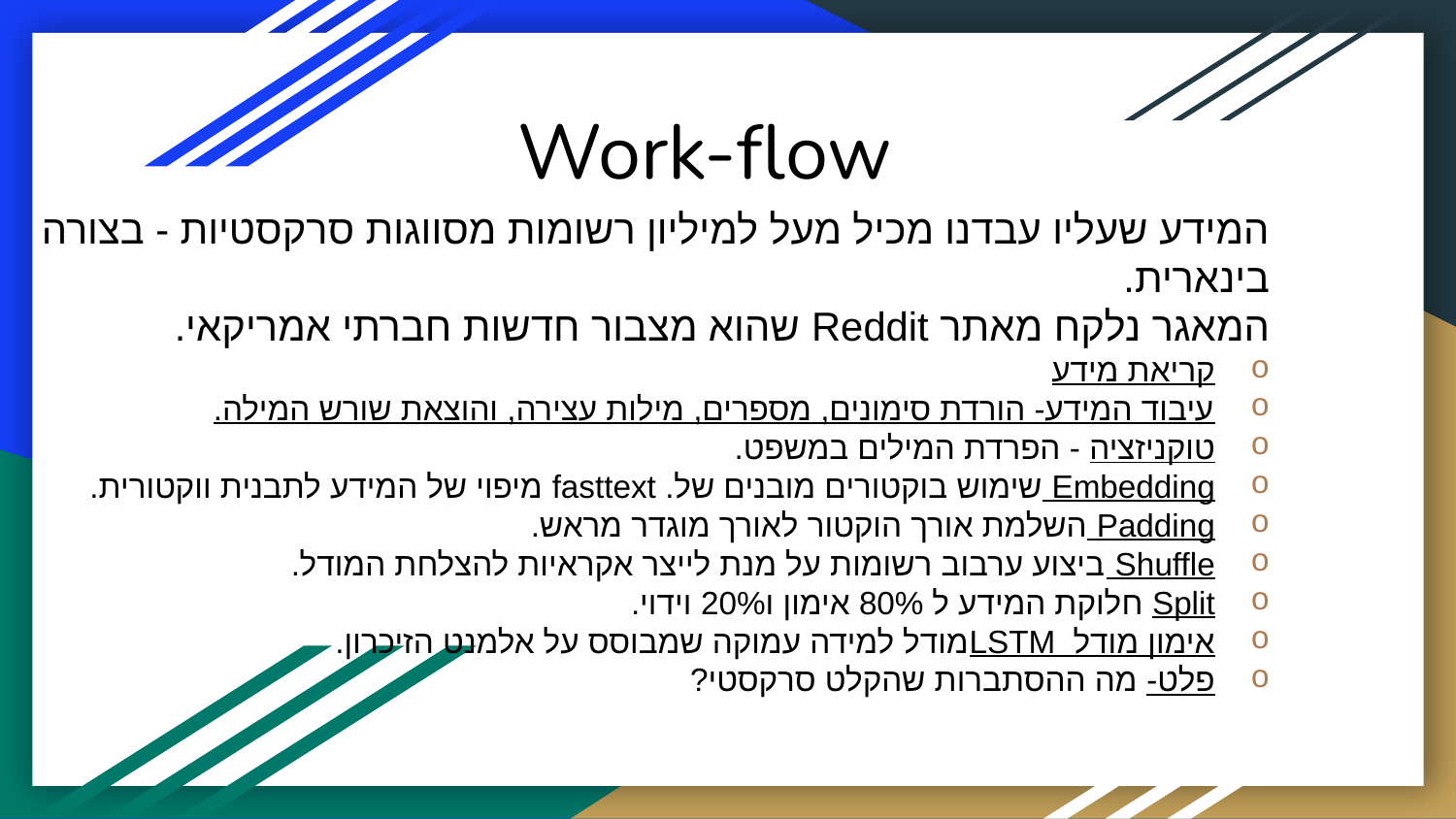

# Work-flow
המידע שעליו עבדנו מכיל מעל למיליון רשומות מסווגות סרקסטיות - בצורה בינארית.
המאגר נלקח מאתר Reddit שהוא מצבור חדשות חברתי אמריקאי.
קריאת מידע
עיבוד המידע- הורדת סימונים, מספרים, מילות עצירה, והוצאת שורש המילה.
טוקניזציה - הפרדת המילים במשפט.
Embedding שימוש בוקטורים מובנים של. fasttext מיפוי של המידע לתבנית ווקטורית.
Padding השלמת אורך הוקטור לאורך מוגדר מראש.
Shuffle ביצוע ערבוב רשומות על מנת לייצר אקראיות להצלחת המודל.
Split חלוקת המידע ל 80% אימון ו20% וידוי.
אימון מודל  LSTMמודל למידה עמוקה שמבוסס על אלמנט הזיכרון.
פלט- מה ההסתברות שהקלט סרקסטי?